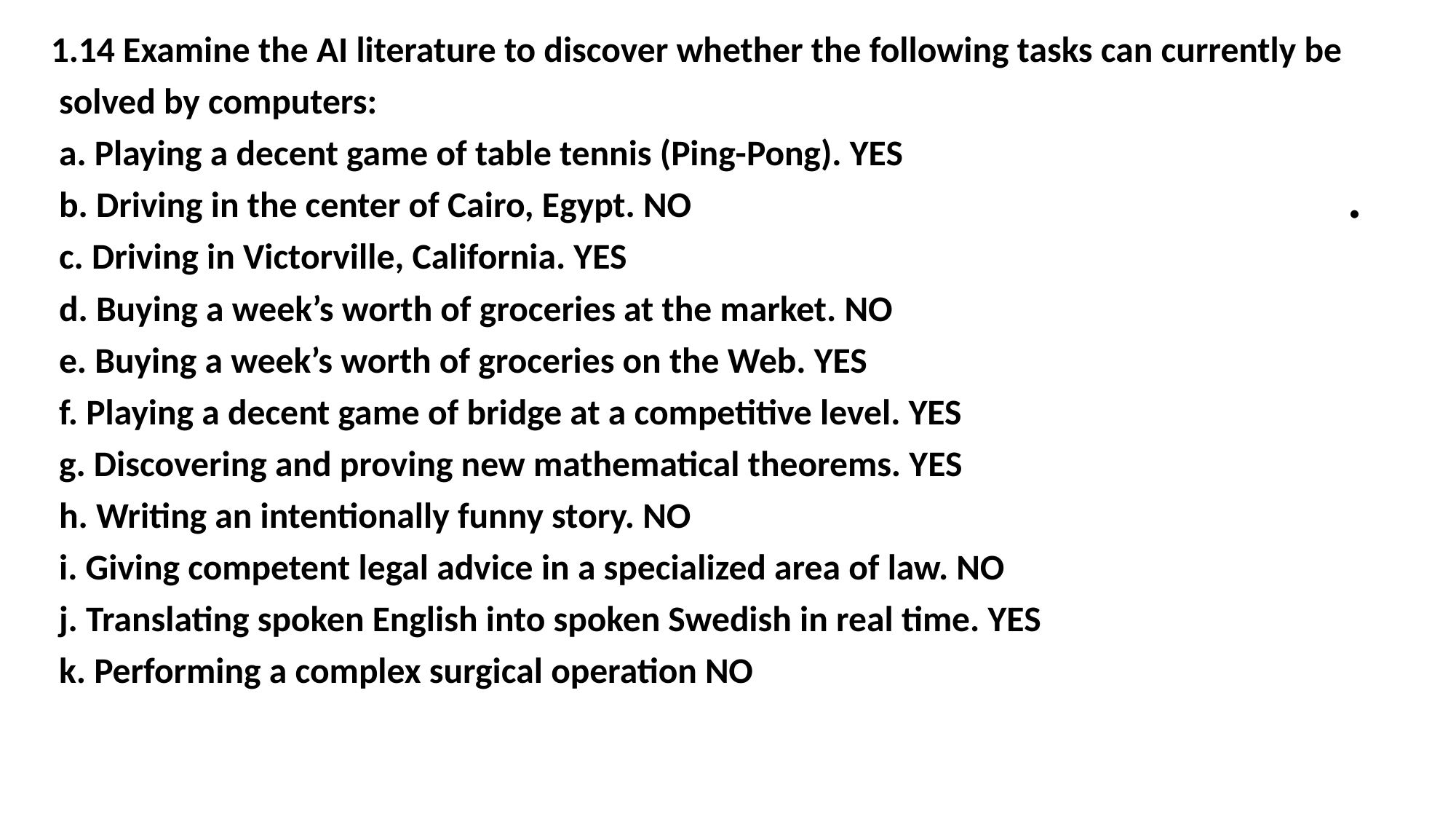

1.14 Examine the AI literature to discover whether the following tasks can currently be
 solved by computers:
 a. Playing a decent game of table tennis (Ping-Pong). YES
 b. Driving in the center of Cairo, Egypt. NO
 c. Driving in Victorville, California. YES
 d. Buying a week’s worth of groceries at the market. NO
 e. Buying a week’s worth of groceries on the Web. YES
 f. Playing a decent game of bridge at a competitive level. YES
 g. Discovering and proving new mathematical theorems. YES
 h. Writing an intentionally funny story. NO
 i. Giving competent legal advice in a specialized area of law. NO
 j. Translating spoken English into spoken Swedish in real time. YES
 k. Performing a complex surgical operation NO
# .